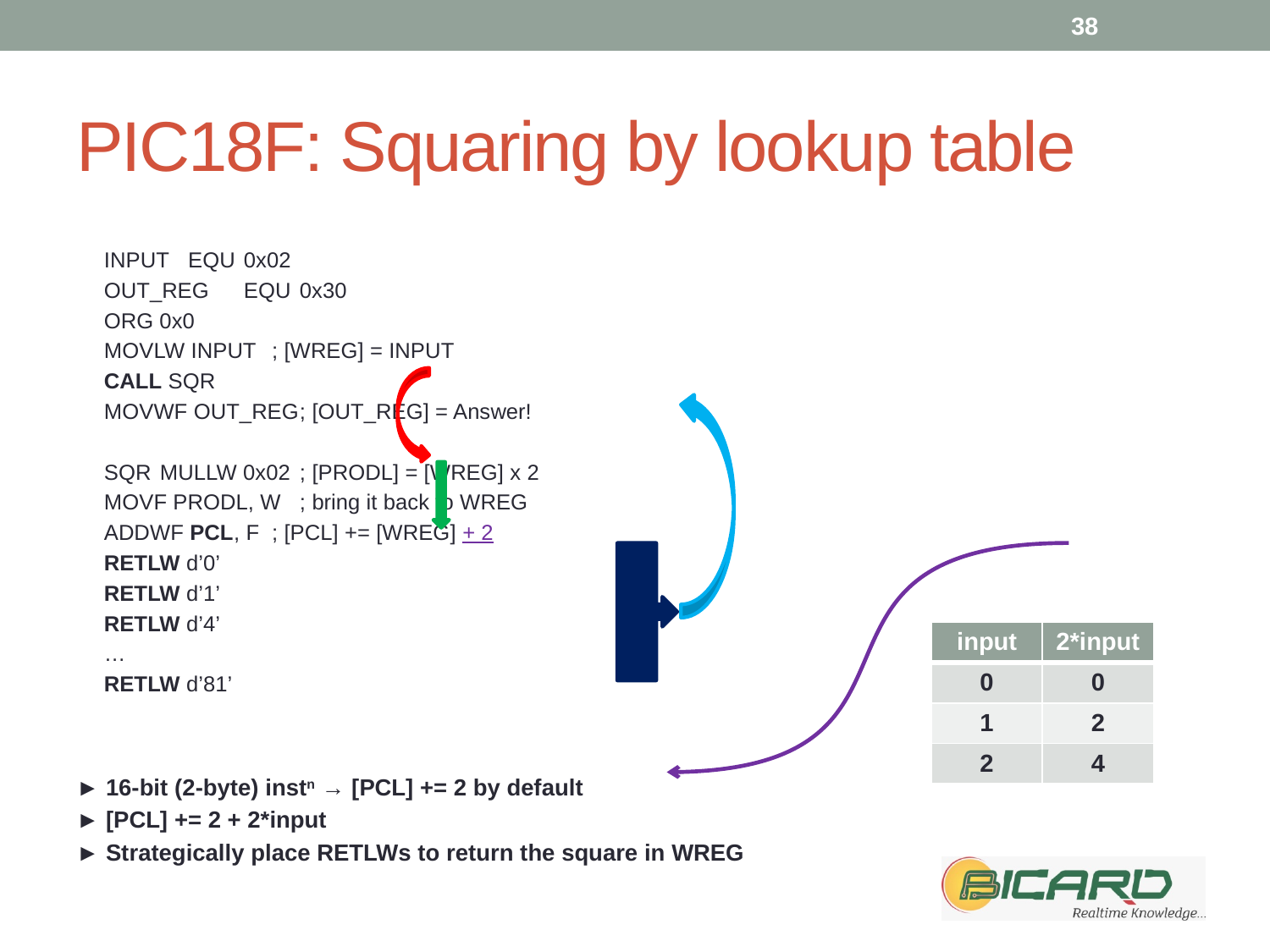

38
# PIC18F: Squaring by lookup table

	INPUT		EQU	0x02
	OUT_REG		EQU	0x30
			ORG 0x0
			MOVLW INPUT		; [WREG] = INPUT
			CALL SQR
			MOVWF OUT_REG		; [OUT_REG] = Answer!

	SQR		MULLW 0x02		; [PRODL] = [WREG] x 2
			MOVF PRODL, W		; bring it back to WREG
			ADDWF PCL, F		; [PCL] += [WREG] + 2
			RETLW d’0’
			RETLW d’1’
			RETLW d’4’
			…
			RETLW d’81’

► 16-bit (2-byte) instn → [PCL] += 2 by default
► [PCL] += 2 + 2*input
► Strategically place RETLWs to return the square in WREG

| input | 2\*input |
| --- | --- |
| 0 | 0 |
| 1 | 2 |
| 2 | 4 |